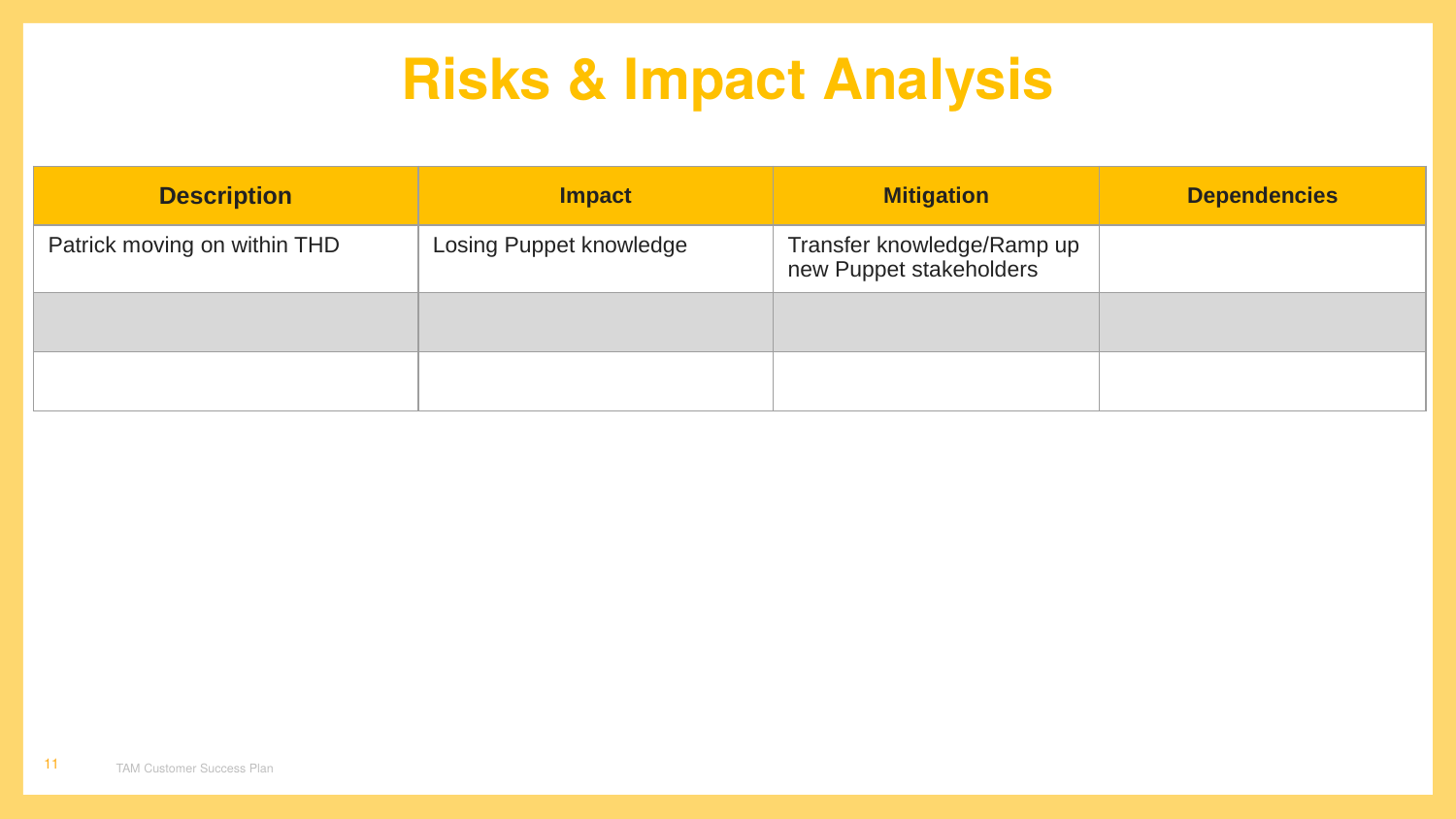

Risks & Impact Analysis
| Description | Impact | Mitigation | Dependencies |
| --- | --- | --- | --- |
| Patrick moving on within THD | Losing Puppet knowledge | Transfer knowledge/Ramp up new Puppet stakeholders |  |
|  |  |  |  |
|  |  |  |  |
11
TAM Customer Success Plan